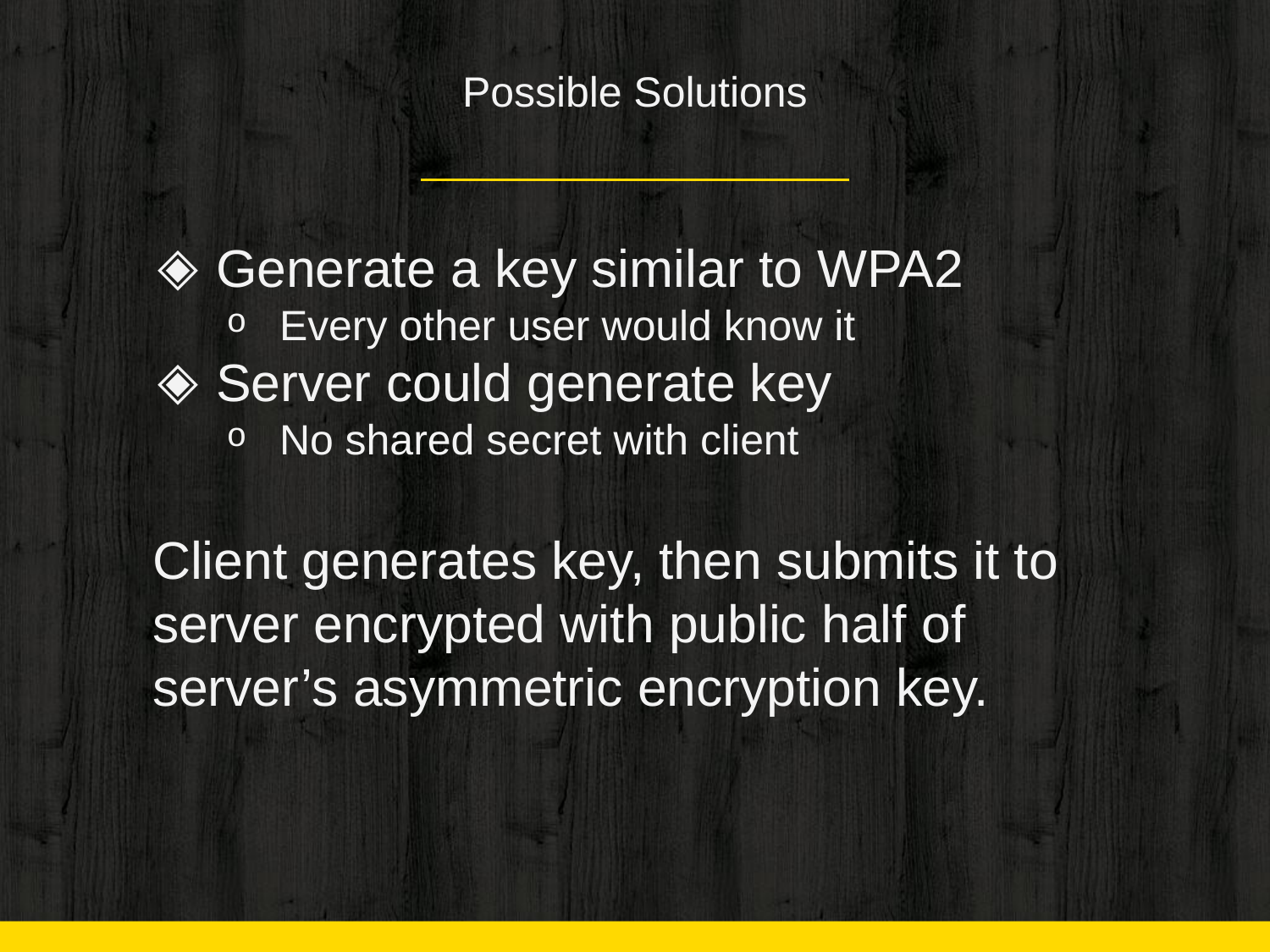

# Possible Solutions
Generate a key similar to WPA2
Every other user would know it
Server could generate key
No shared secret with client

Client generates key, then submits it to server encrypted with public half of server’s asymmetric encryption key.